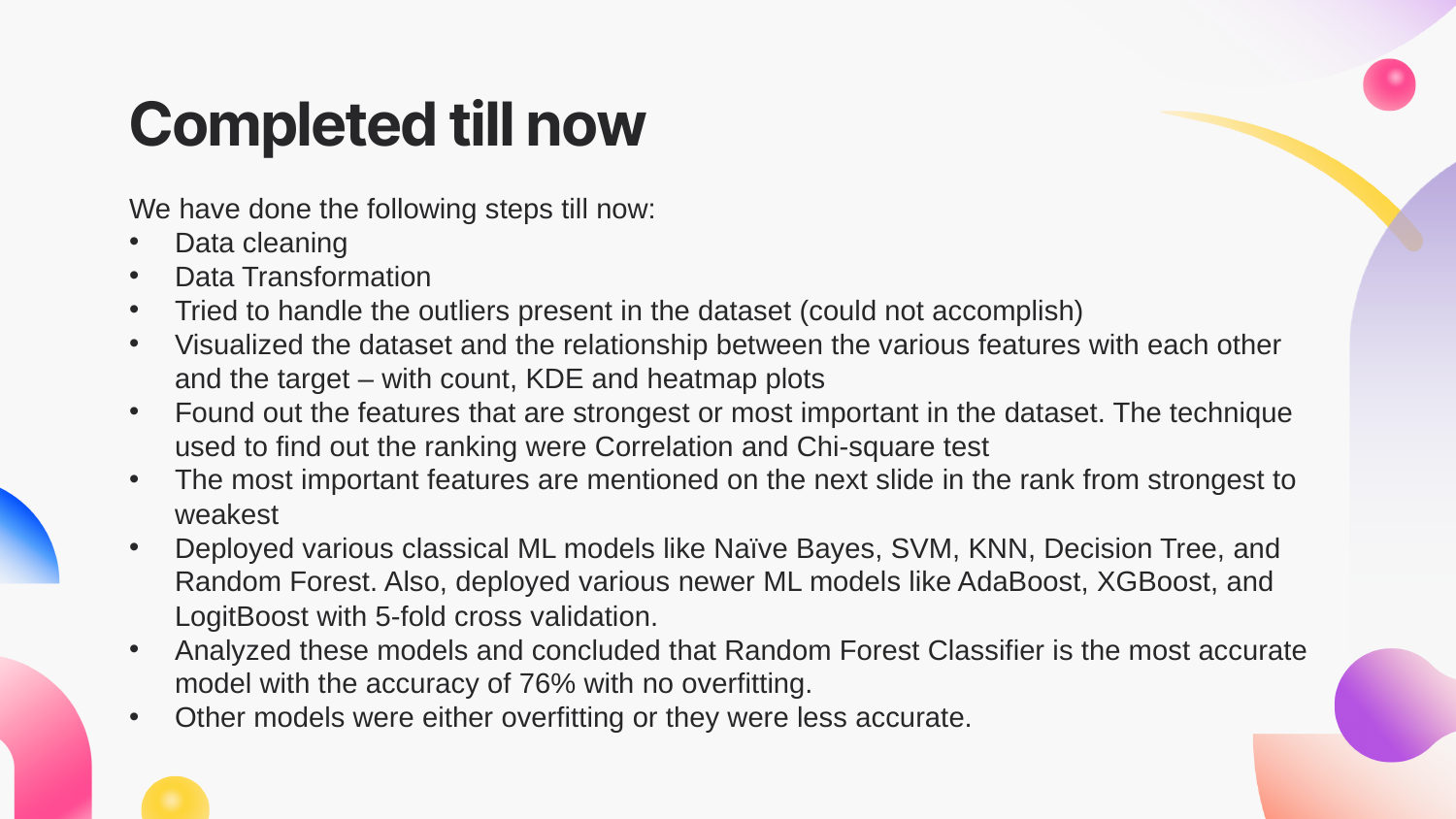

# Completed till now
We have done the following steps till now:
Data cleaning
Data Transformation
Tried to handle the outliers present in the dataset (could not accomplish)
Visualized the dataset and the relationship between the various features with each other and the target – with count, KDE and heatmap plots
Found out the features that are strongest or most important in the dataset. The technique used to find out the ranking were Correlation and Chi-square test
The most important features are mentioned on the next slide in the rank from strongest to weakest
Deployed various classical ML models like Naïve Bayes, SVM, KNN, Decision Tree, and Random Forest. Also, deployed various newer ML models like AdaBoost, XGBoost, and LogitBoost with 5-fold cross validation.
Analyzed these models and concluded that Random Forest Classifier is the most accurate model with the accuracy of 76% with no overfitting.
Other models were either overfitting or they were less accurate.